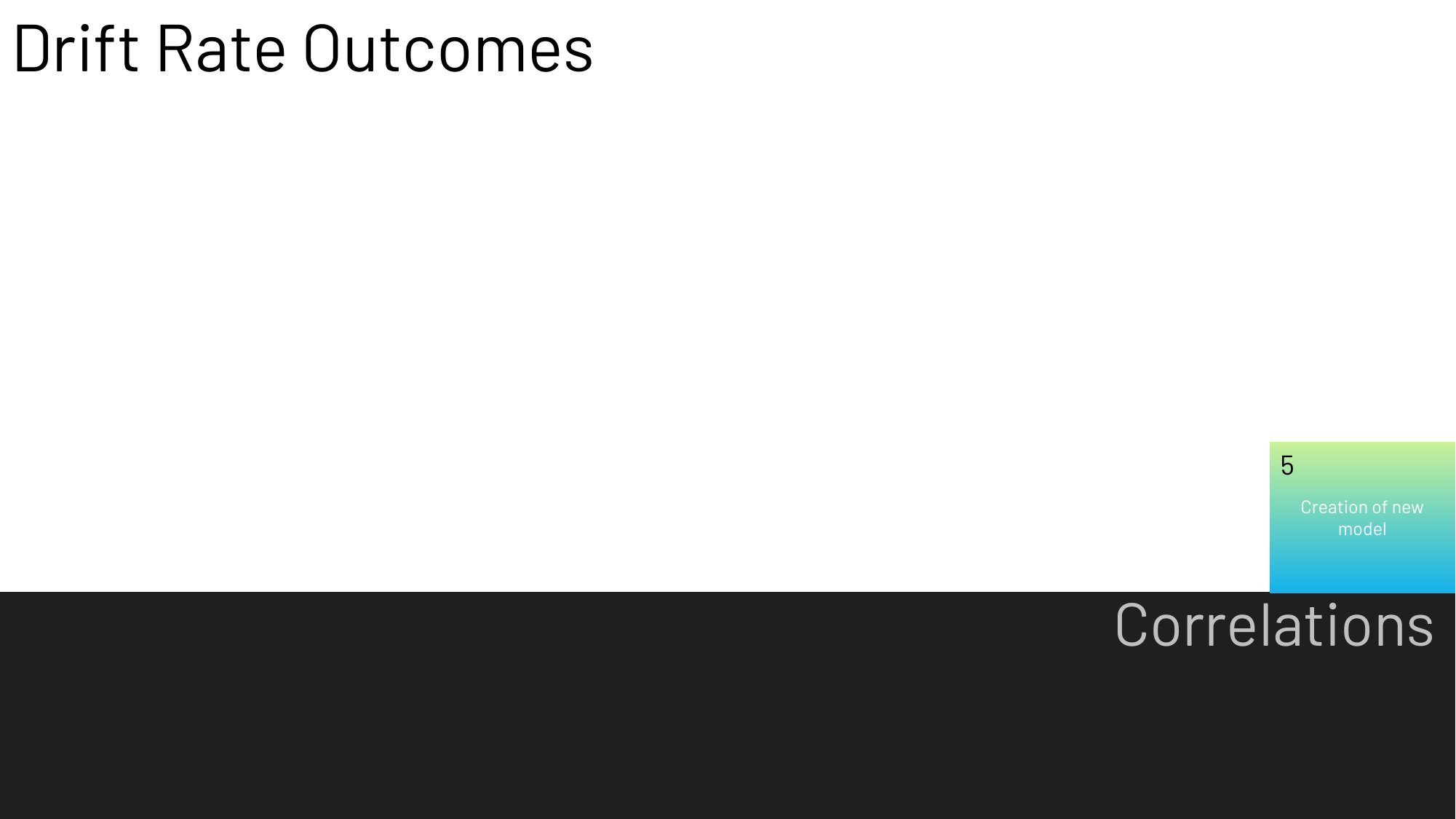

# Drift Rate Outcomes
5
Creation of new model
Correlations